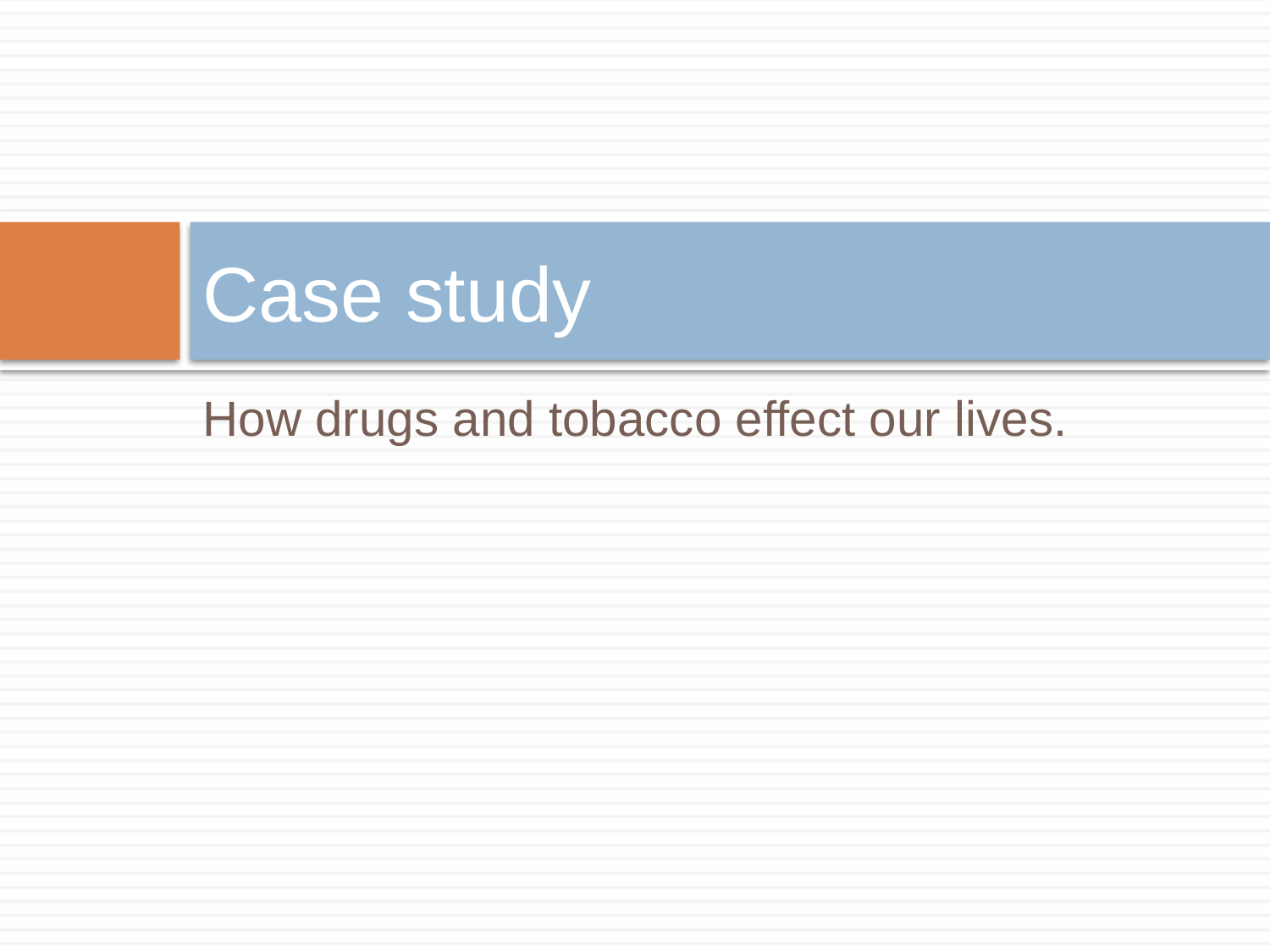

# Case study
How drugs and tobacco effect our lives.